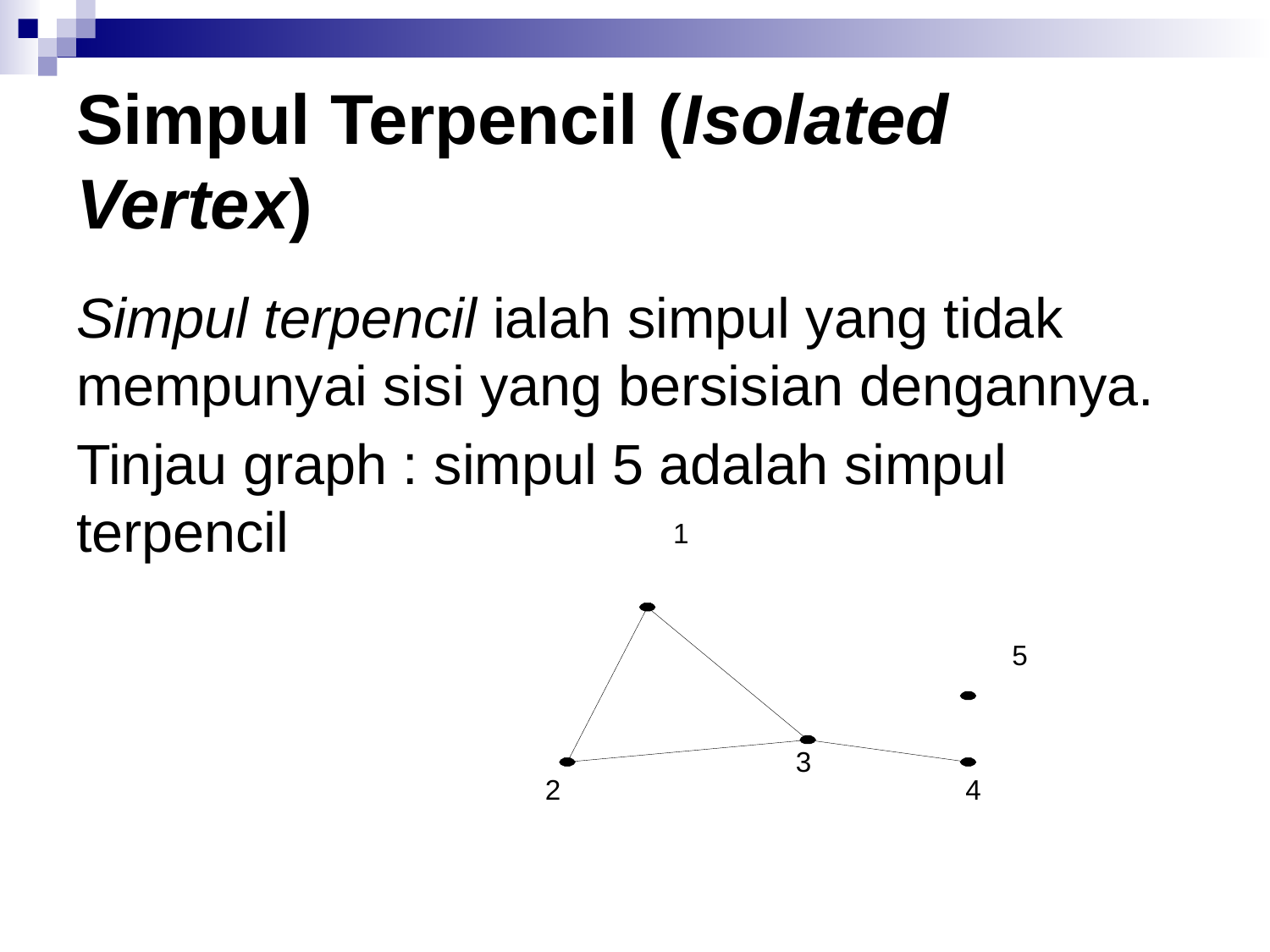

# Simpul Terpencil (Isolated Vertex)
Simpul terpencil ialah simpul yang tidak mempunyai sisi yang bersisian dengannya.
Tinjau graph : simpul 5 adalah simpul terpencil
1

5

3

2
4